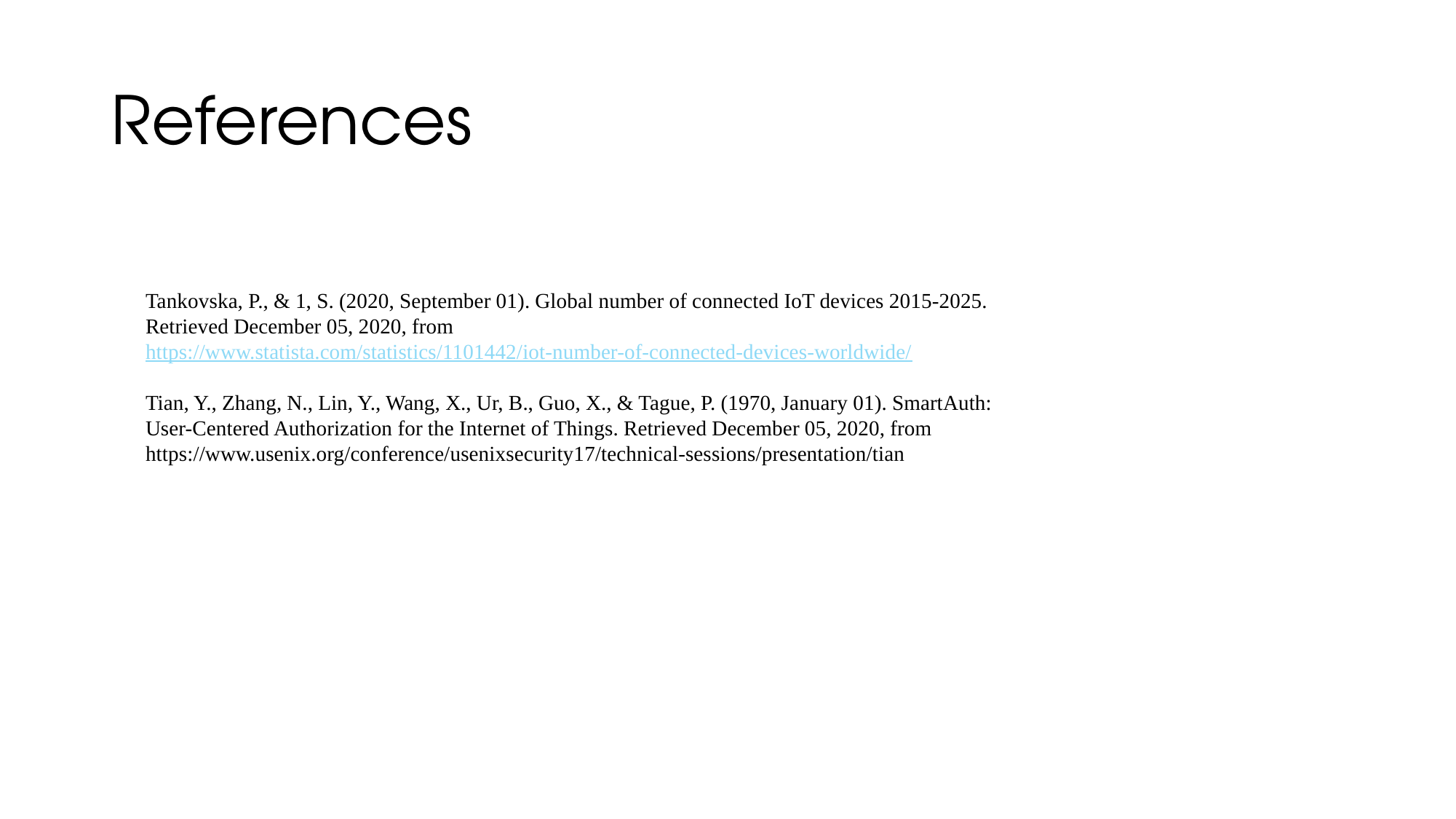

# References
Tankovska, P., & 1, S. (2020, September 01). Global number of connected IoT devices 2015-2025. Retrieved December 05, 2020, from https://www.statista.com/statistics/1101442/iot-number-of-connected-devices-worldwide/

Tian, Y., Zhang, N., Lin, Y., Wang, X., Ur, B., Guo, X., & Tague, P. (1970, January 01). SmartAuth: User-Centered Authorization for the Internet of Things. Retrieved December 05, 2020, from https://www.usenix.org/conference/usenixsecurity17/technical-sessions/presentation/tian